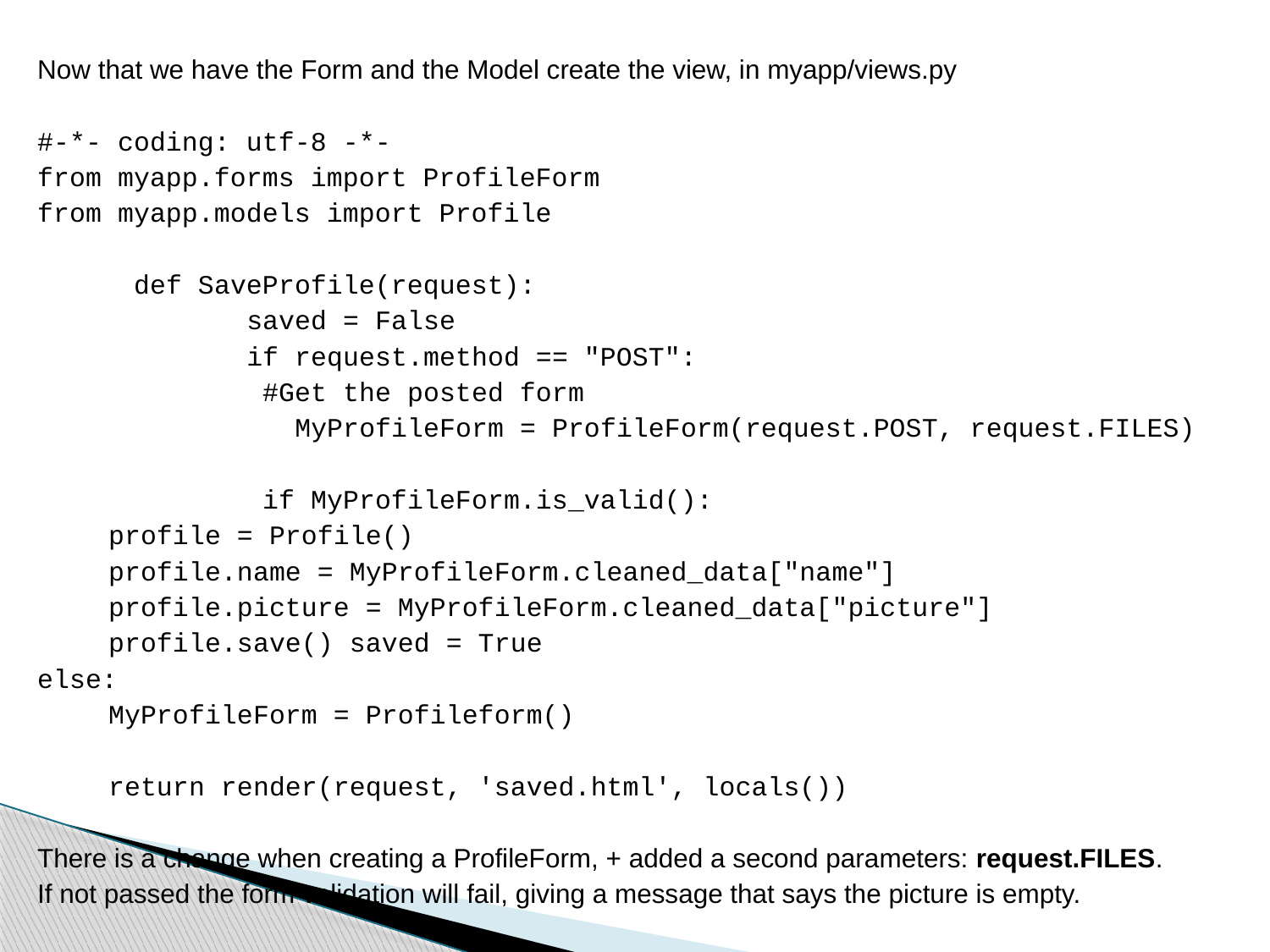

Now that we have the Form and the Model create the view, in myapp/views.py

#-*- coding: utf-8 -*-
from myapp.forms import ProfileForm
from myapp.models import Profile

      def SaveProfile(request):
             saved = False
             if request.method == "POST":
              #Get the posted form
                MyProfileForm = ProfileForm(request.POST, request.FILES)

              if MyProfileForm.is_valid():
	profile = Profile()
	profile.name = MyProfileForm.cleaned_data["name"]
	profile.picture = MyProfileForm.cleaned_data["picture"]
	profile.save() saved = True
else:
	MyProfileForm = Profileform()

	return render(request, 'saved.html', locals())

There is a change when creating a ProfileForm, + added a second parameters: request.FILES.
If not passed the form validation will fail, giving a message that says the picture is empty.